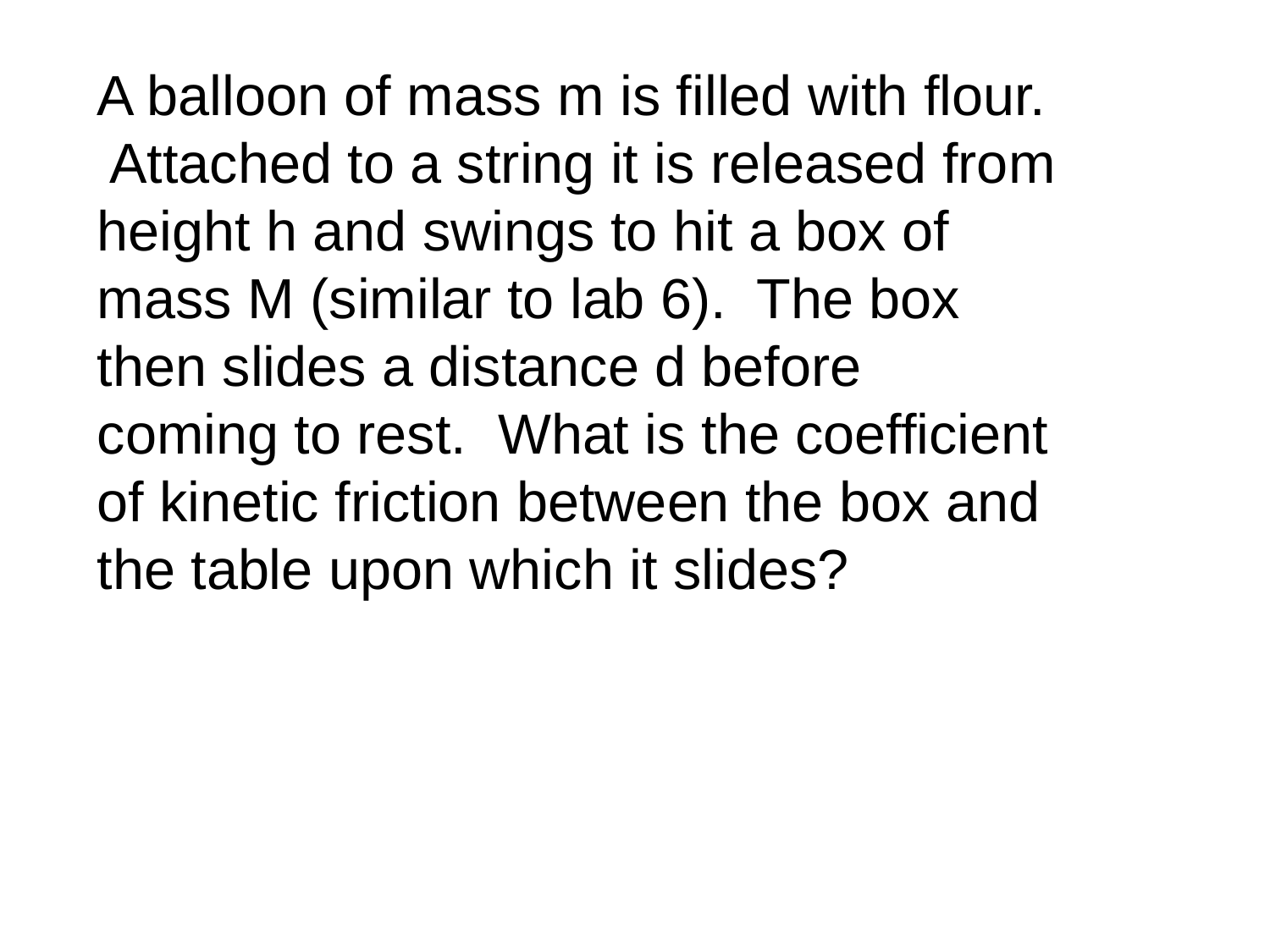

A balloon of mass m is filled with flour.  Attached to a string it is released from height h and swings to hit a box of mass M (similar to lab 6).  The box then slides a distance d before coming to rest.  What is the coefficient of kinetic friction between the box and the table upon which it slides?